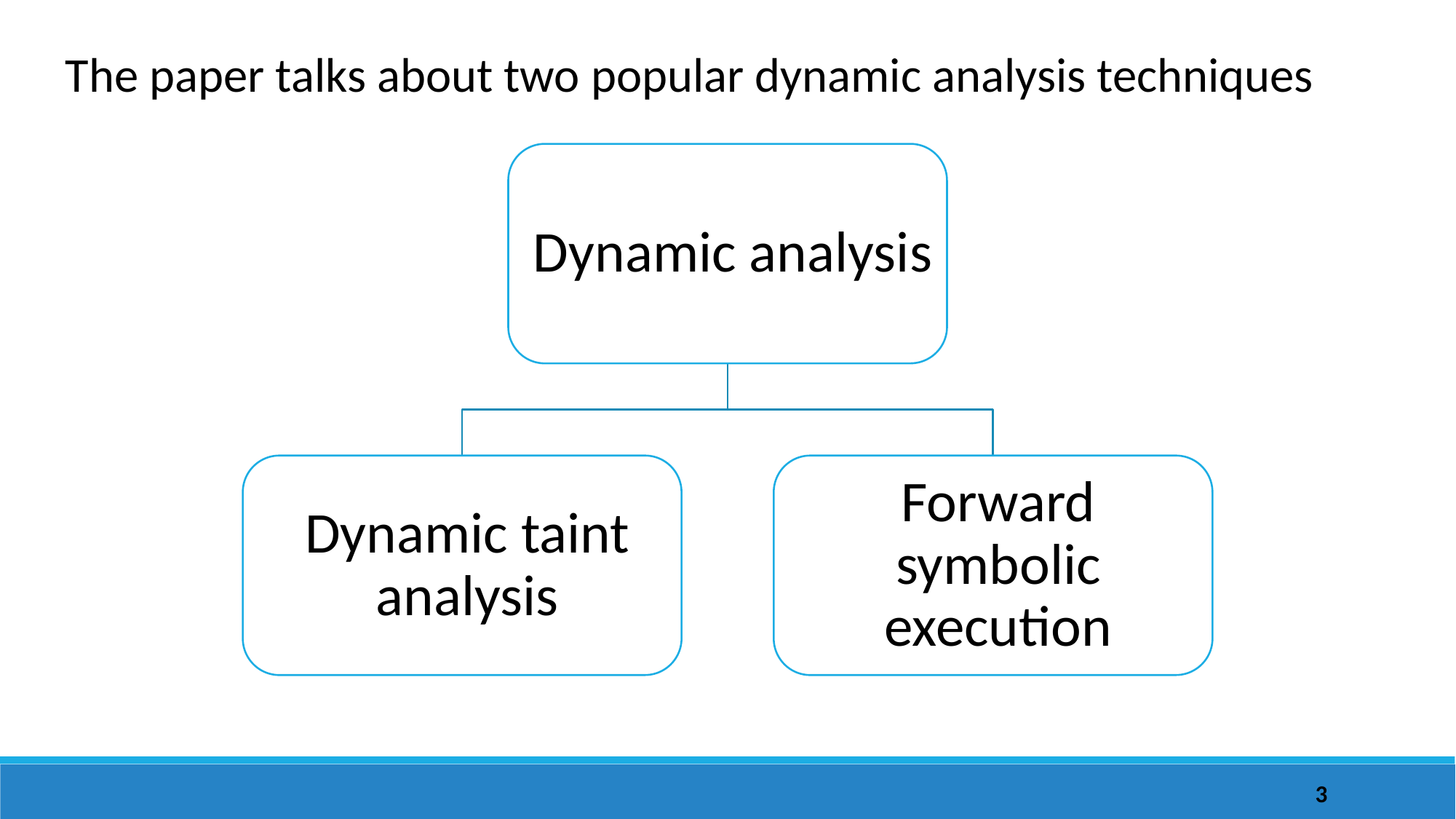

The paper talks about two popular dynamic analysis techniques
Dynamic analysis
Dynamic taint analysis
Forward symbolic execution
3